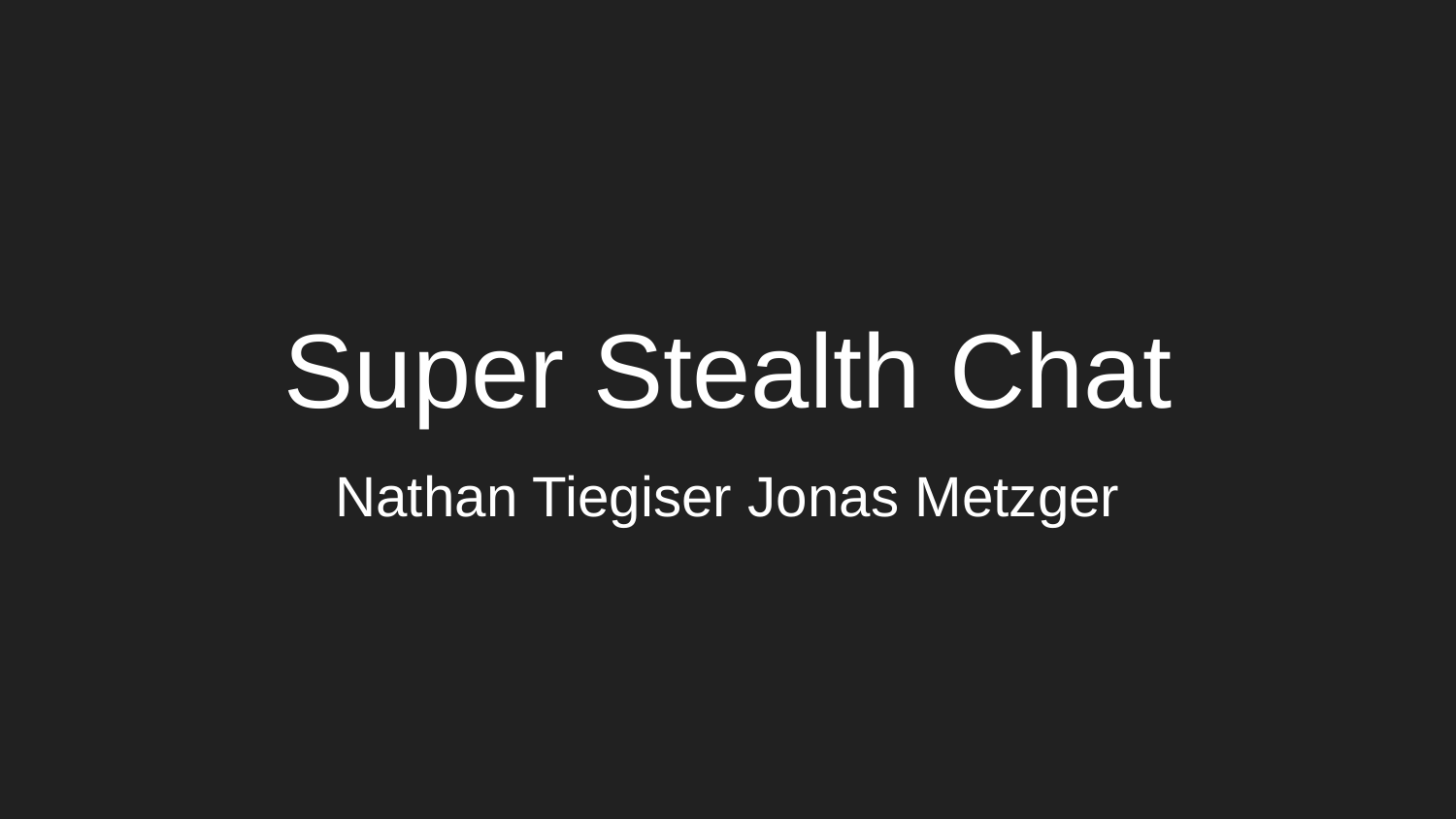

# Super Stealth Chat
Nathan Tiegiser Jonas Metzger